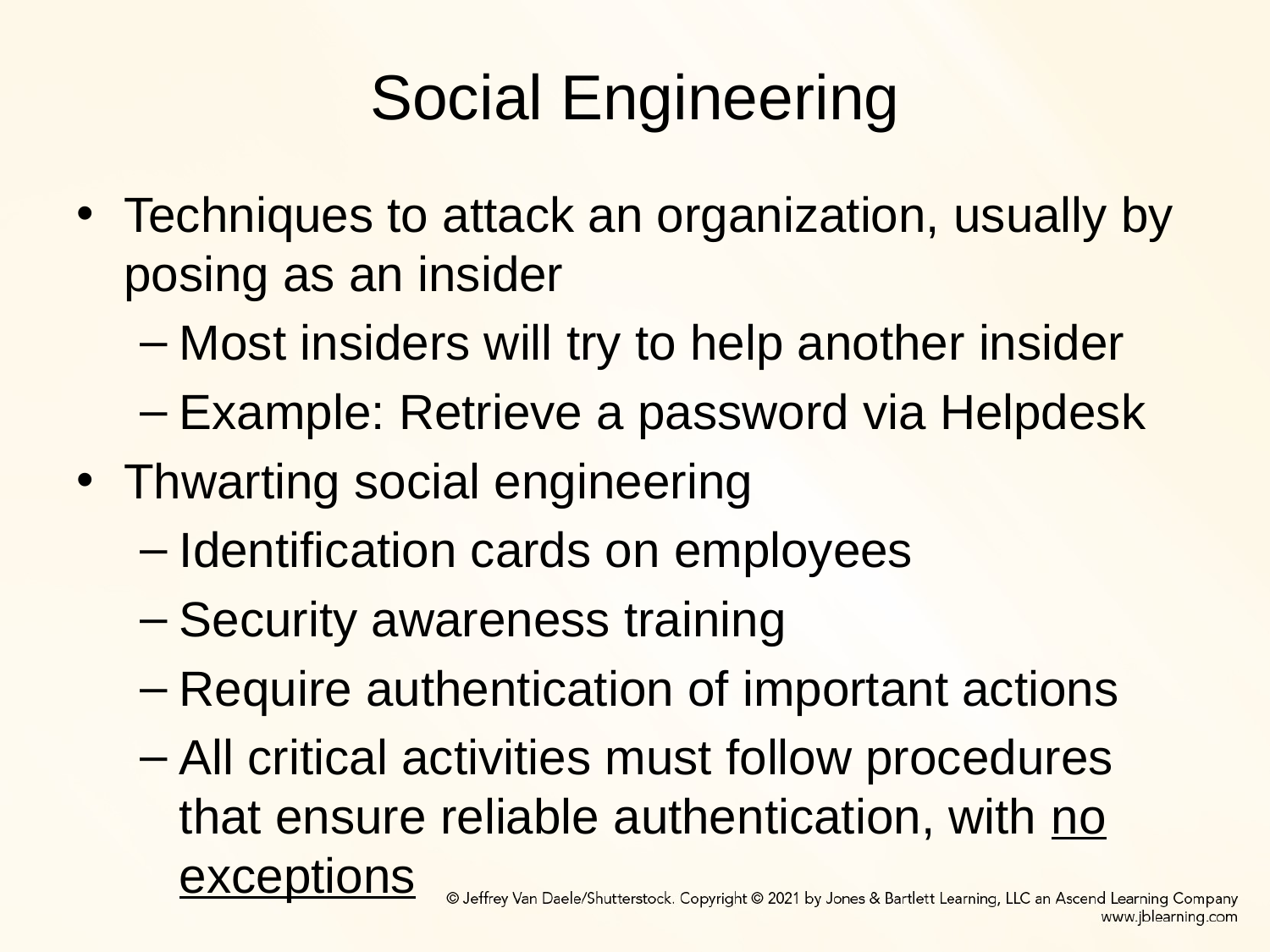

# Social Engineering
Techniques to attack an organization, usually by posing as an insider
Most insiders will try to help another insider
Example: Retrieve a password via Helpdesk
Thwarting social engineering
Identification cards on employees
Security awareness training
Require authentication of important actions
All critical activities must follow procedures that ensure reliable authentication, with no exceptions